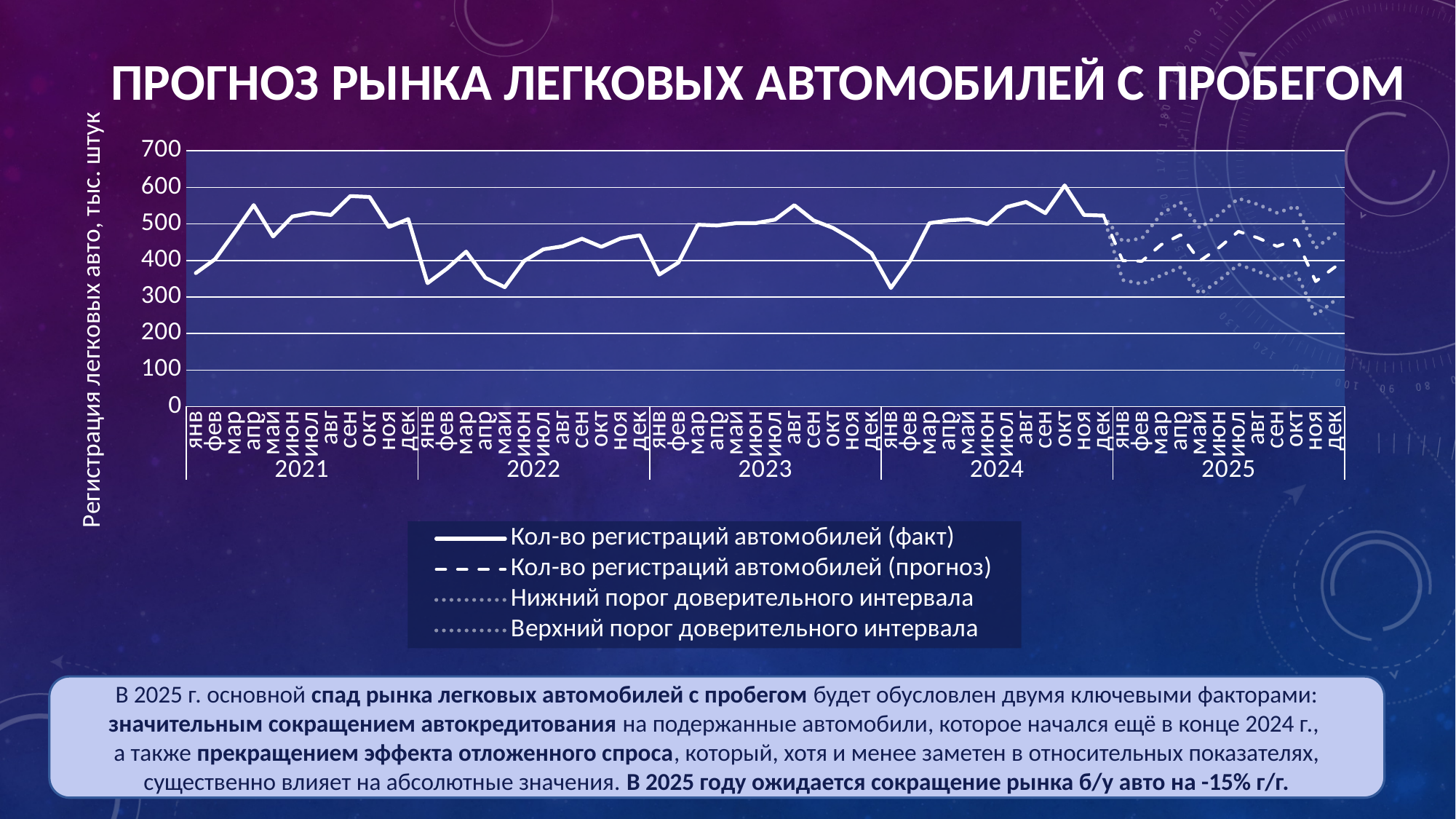

# ПРОГНОЗ РЫНКА ЛЕГКОВЫХ АВТОМОБИЛЕЙ С ПРОБЕГОМ

### Chart

| Category | Кол-во регистраций автомобилей (факт) | Кол-во регистраций автомобилей (прогноз) | Нижний порог доверительного интервала | Верхний порог доверительного интервала |
|---|---|---|---|---|
| янв | 365.428 | None | None | None |
| фев | 403.679 | None | None | None |
| мар | 476.298 | None | None | None |
| апр | 551.459 | None | None | None |
| май | 465.606 | None | None | None |
| июн | 520.234 | None | None | None |
| июл | 530.303 | None | None | None |
| авг | 524.328 | None | None | None |
| сен | 576.202 | None | None | None |
| окт | 573.781 | None | None | None |
| ноя | 491.684 | None | None | None |
| дек | 513.335 | None | None | None |
| янв | 337.791 | None | None | None |
| фев | 377.287 | None | None | None |
| мар | 424.224 | None | None | None |
| апр | 352.347 | None | None | None |
| май | 326.809 | None | None | None |
| июн | 398.536 | None | None | None |
| июл | 430.468 | None | None | None |
| авг | 438.896 | None | None | None |
| сен | 459.581 | None | None | None |
| окт | 437.165 | None | None | None |
| ноя | 460.306 | None | None | None |
| дек | 468.873 | None | None | None |
| янв | 361.302 | None | None | None |
| фев | 394.511 | None | None | None |
| мар | 497.807 | None | None | None |
| апр | 495.678 | None | None | None |
| май | 502.143 | None | None | None |
| июн | 502.09 | None | None | None |
| июл | 511.783 | None | None | None |
| авг | 551.271 | None | None | None |
| сен | 509.471 | None | None | None |
| окт | 489.106 | None | None | None |
| ноя | 458.079 | None | None | None |
| дек | 419.674 | None | None | None |
| янв | 324.716 | None | None | None |
| фев | 399.414 | None | None | None |
| мар | 502.103 | None | None | None |
| апр | 509.529 | None | None | None |
| май | 512.879 | None | None | None |
| июн | 499.618 | None | None | None |
| июл | 546.239 | None | None | None |
| авг | 560.033 | None | None | None |
| сен | 529.44 | None | None | None |
| окт | 605.321 | None | None | None |
| ноя | 524.454 | None | None | None |
| дек | 522.89 | 522.89 | 522.89 | 522.89 |
| янв | None | 399.5095661778752 | 346.4650202875891 | 452.5541120681612 |
| фев | None | 398.0198402411093 | 335.7778578814903 | 460.2618226007282 |
| мар | None | 443.2732349701691 | 358.9338024473349 | 527.6126674930033 |
| апр | None | 470.1560446828136 | 381.4372101636161 | 558.8748792020111 |
| май | None | 398.5685255391726 | 308.1429923506282 | 488.9940587277169 |
| июн | None | 435.4524415310603 | 345.1644785237206 | 525.7404045384001 |
| июл | None | 479.4109205820437 | 389.2322234268848 | 569.5896177372026 |
| авг | None | 461.896933249751 | 370.2003957002386 | 553.5934707992633 |
| сен | None | 438.584294315235 | 347.0760674136721 | 530.0925212167978 |
| окт | None | 457.1535757317414 | 365.6553162043908 | 548.651835259092 |
| ноя | None | 342.458578041488 | 250.9722798752647 | 433.9448762077112 |
| дек | None | 382.1467566971593 | 290.6723426980382 | 473.6211706962804 |
В 2025 г. основной спад рынка легковых автомобилей с пробегом будет обусловлен двумя ключевыми факторами: значительным сокращением автокредитования на подержанные автомобили, которое начался ещё в конце 2024 г.,
а также прекращением эффекта отложенного спроса, который, хотя и менее заметен в относительных показателях, существенно влияет на абсолютные значения. В 2025 году ожидается сокращение рынка б/у авто на -15% г/г.